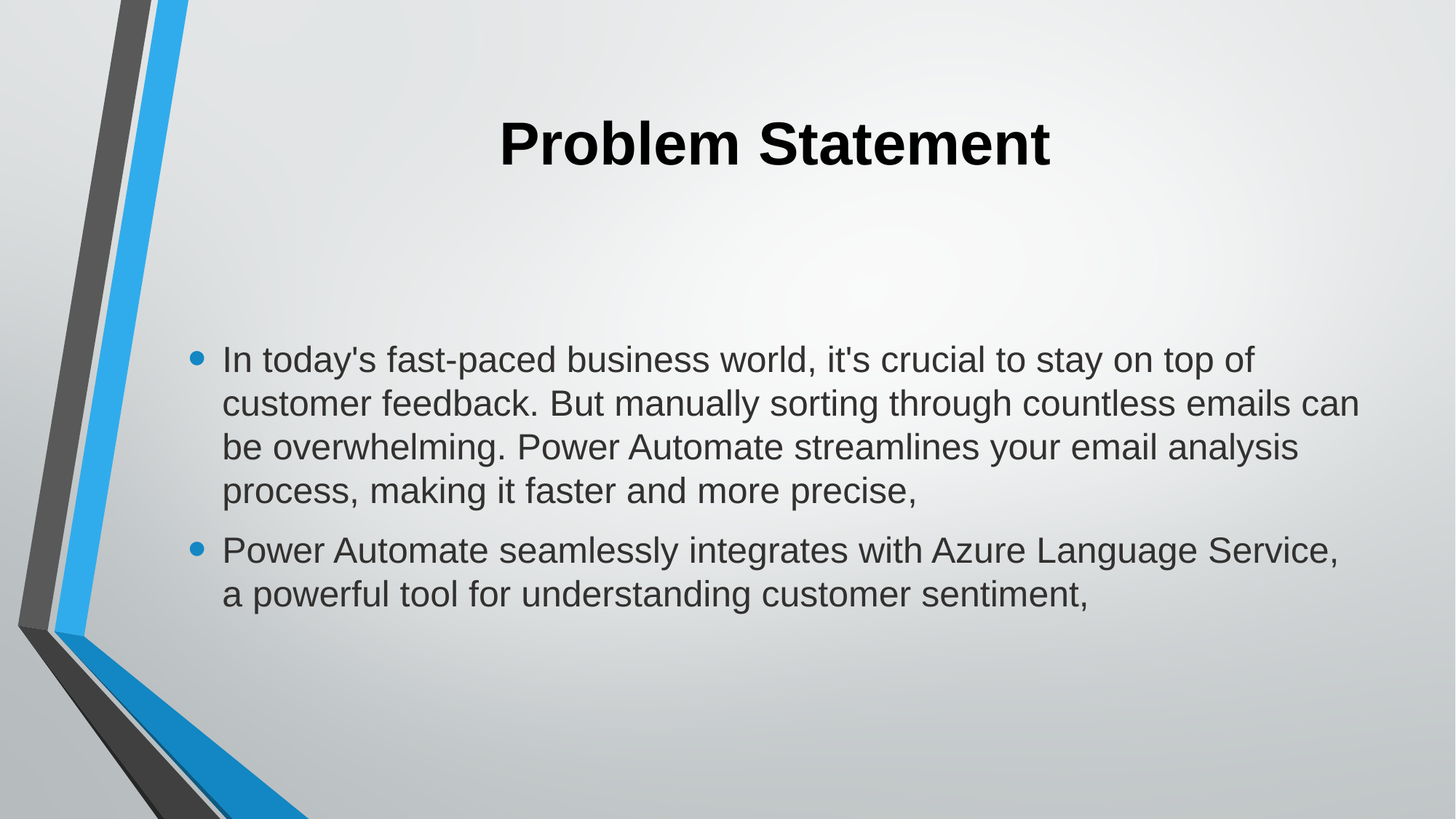

# Problem Statement
In today's fast-paced business world, it's crucial to stay on top of customer feedback. But manually sorting through countless emails can be overwhelming. Power Automate streamlines your email analysis process, making it faster and more precise,
Power Automate seamlessly integrates with Azure Language Service, a powerful tool for understanding customer sentiment,